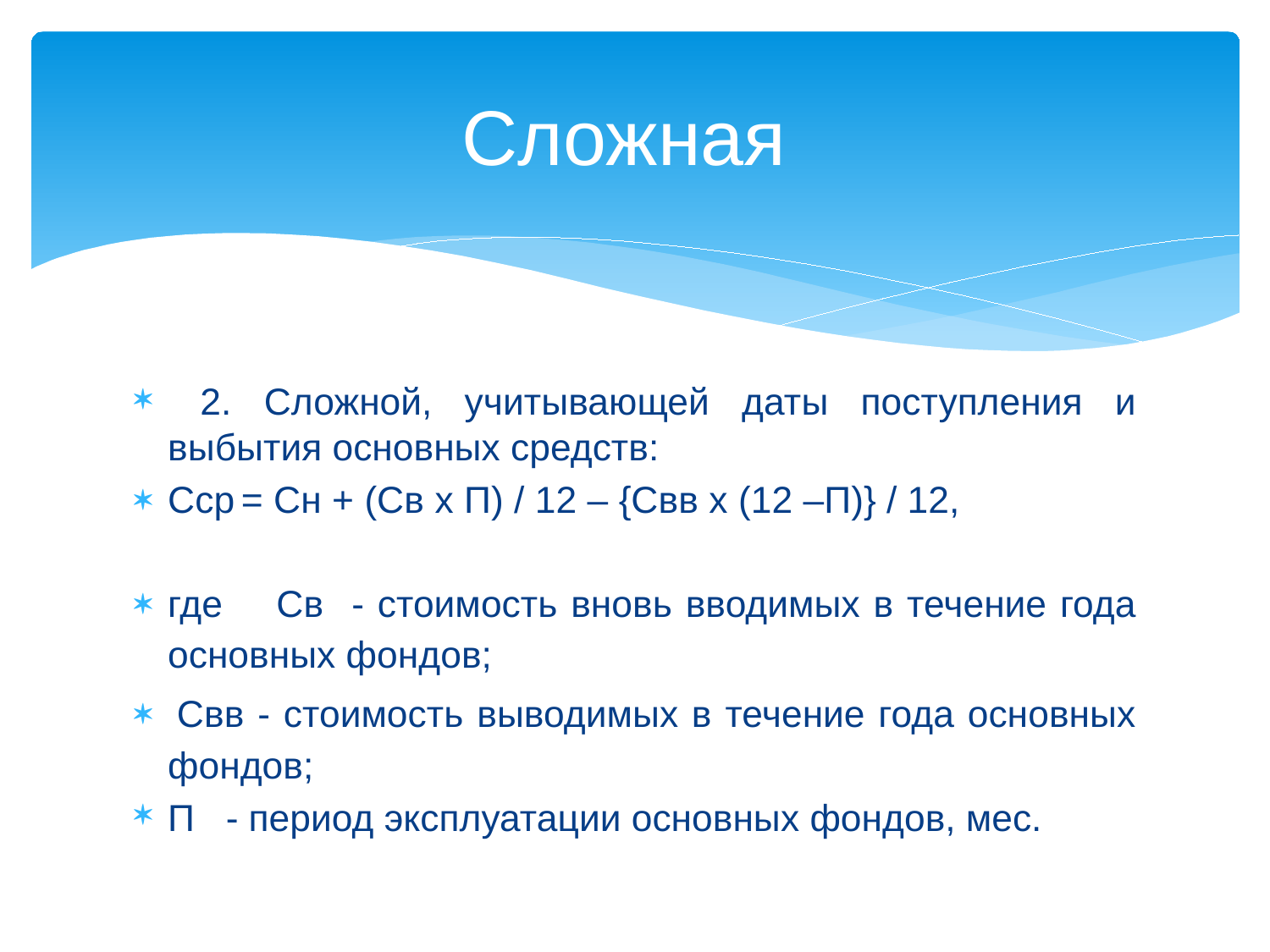

# Сложная
 2. Сложной, учитывающей даты поступления и выбытия основных средств:
Сср = Сн + (Св х П) / 12 – {Свв х (12 –П)} / 12,
где    Св   - стоимость вновь вводимых в течение года основных фондов;
 Свв - стоимость выводимых в течение года основных фондов;
П   - период эксплуатации основных фондов, мес.